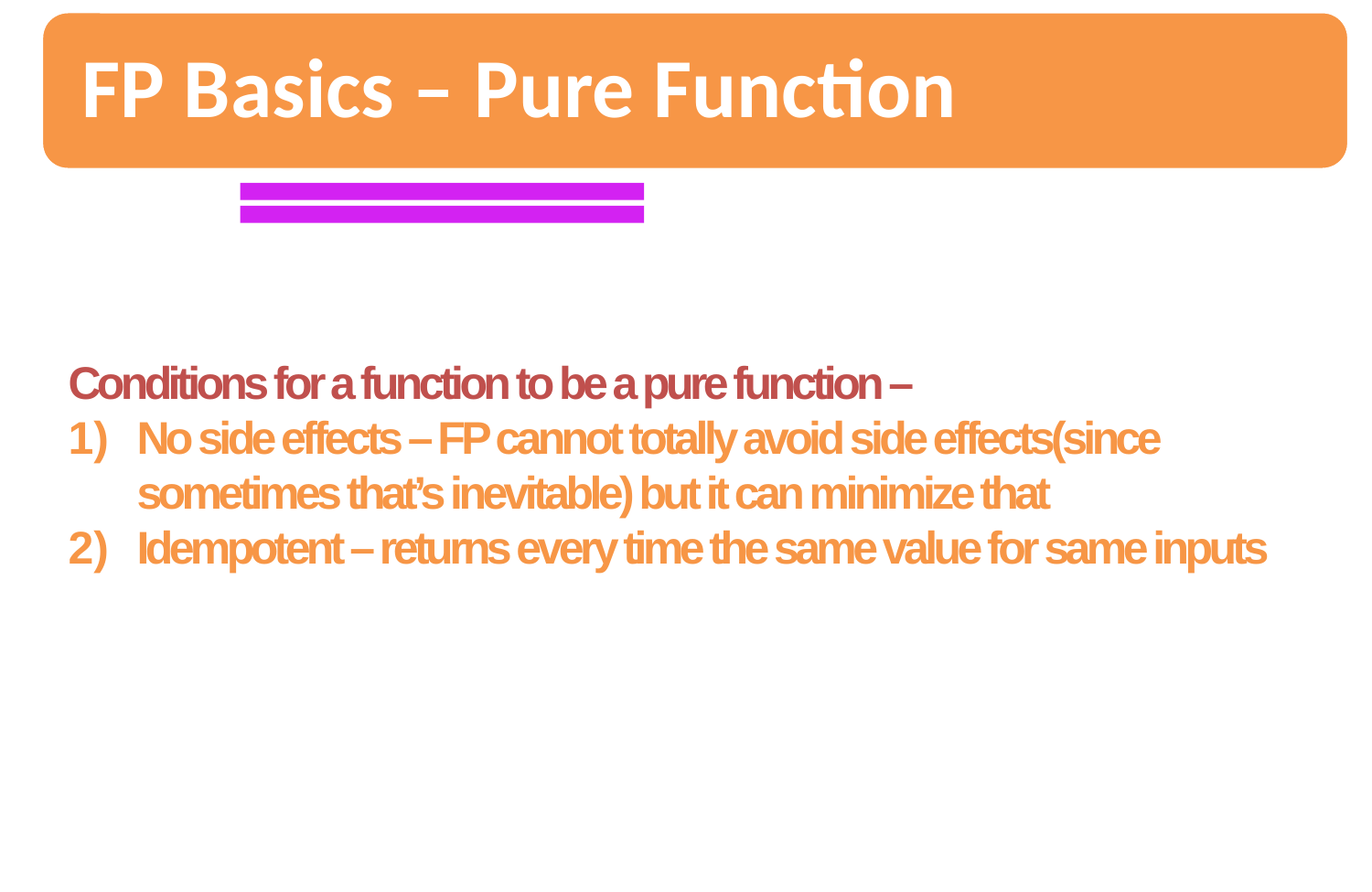

FP Basics – Pure Function

Conditions for a function to be a pure function –
No side effects – FP cannot totally avoid side effects(since sometimes that’s inevitable) but it can minimize that
Idempotent – returns every time the same value for same inputs